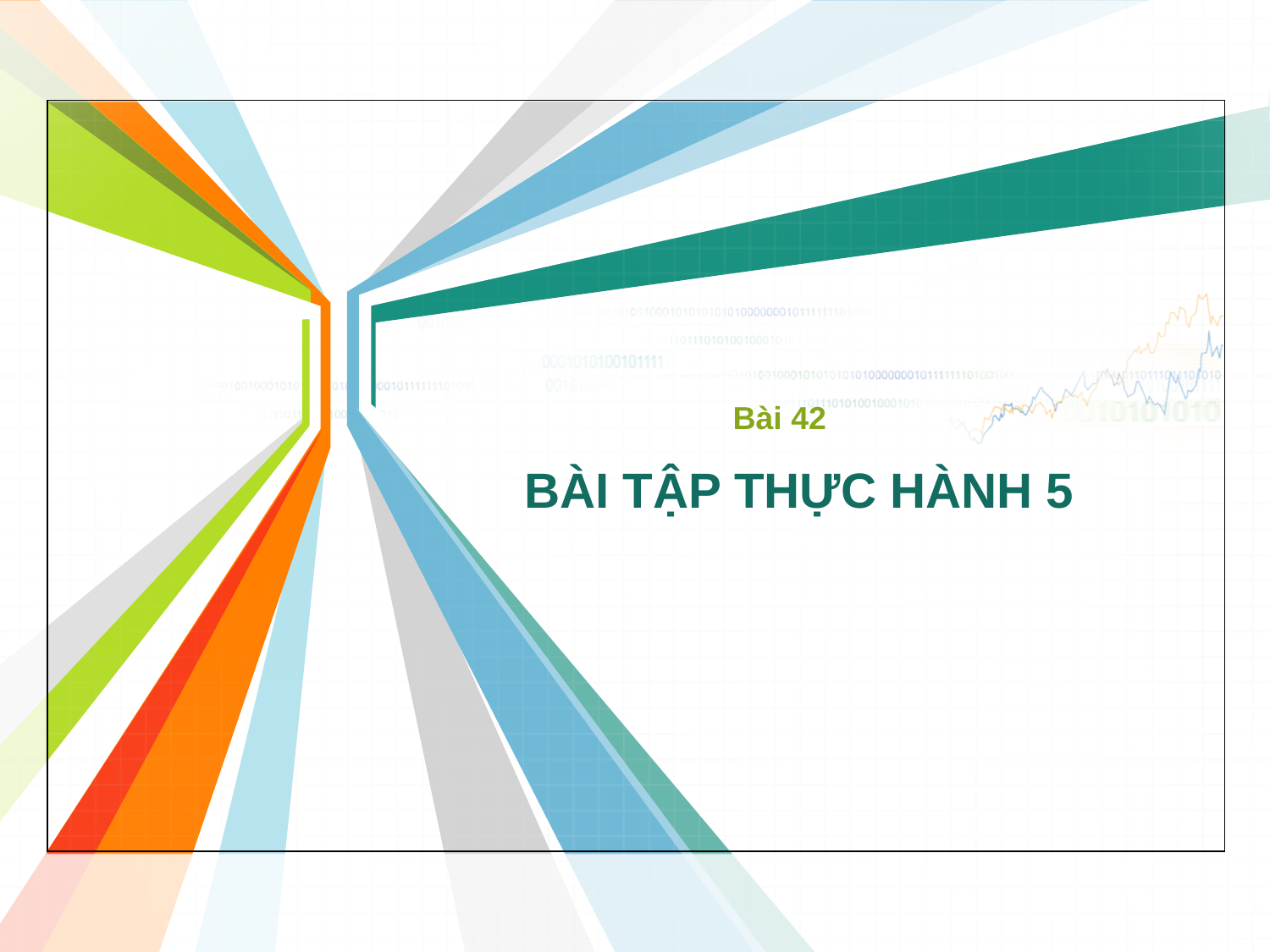

Bài 42
# BÀI TẬP THỰC HÀNH 5